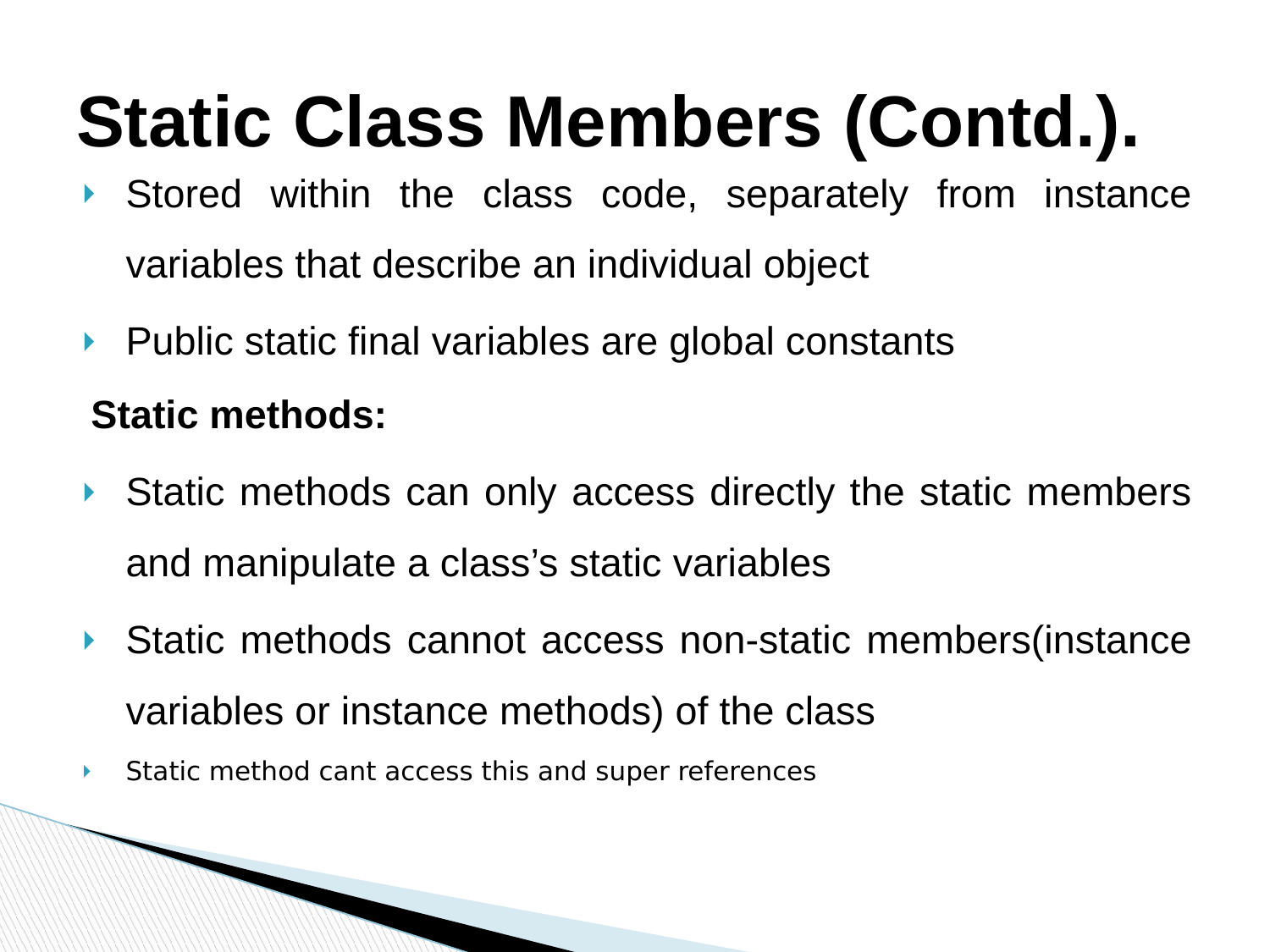

# Static Class Members (Contd.).
Stored within the class code, separately from instance variables that describe an individual object
Public static final variables are global constants

Static methods:
Static methods can only access directly the static members and manipulate a class’s static variables
Static methods cannot access non-static members(instance variables or instance methods) of the class
Static method cant access this and super references